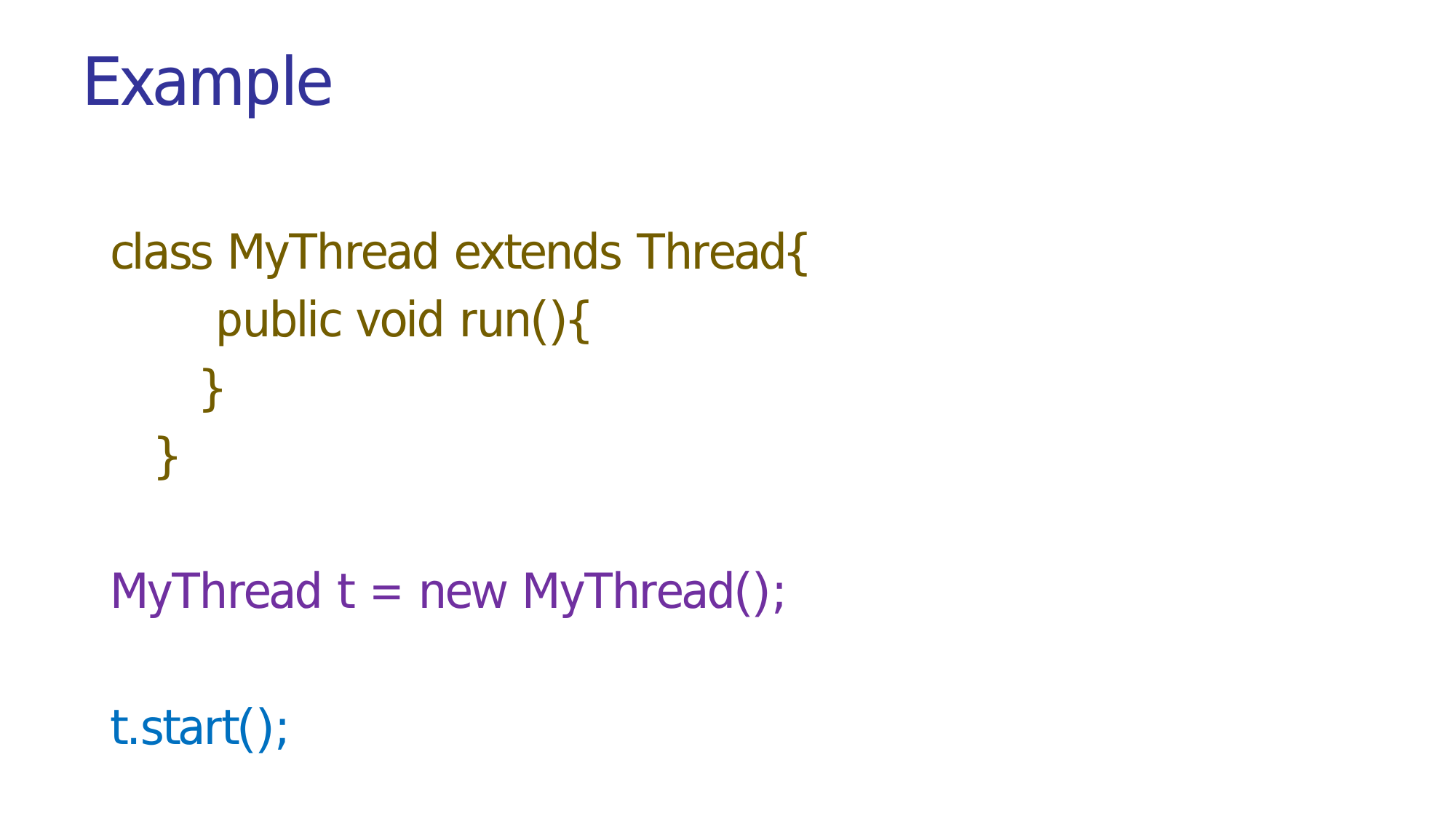

# Example
class MyThread extends Thread{
       public void run(){
      }
   }

MyThread t = new MyThread();

t.start();